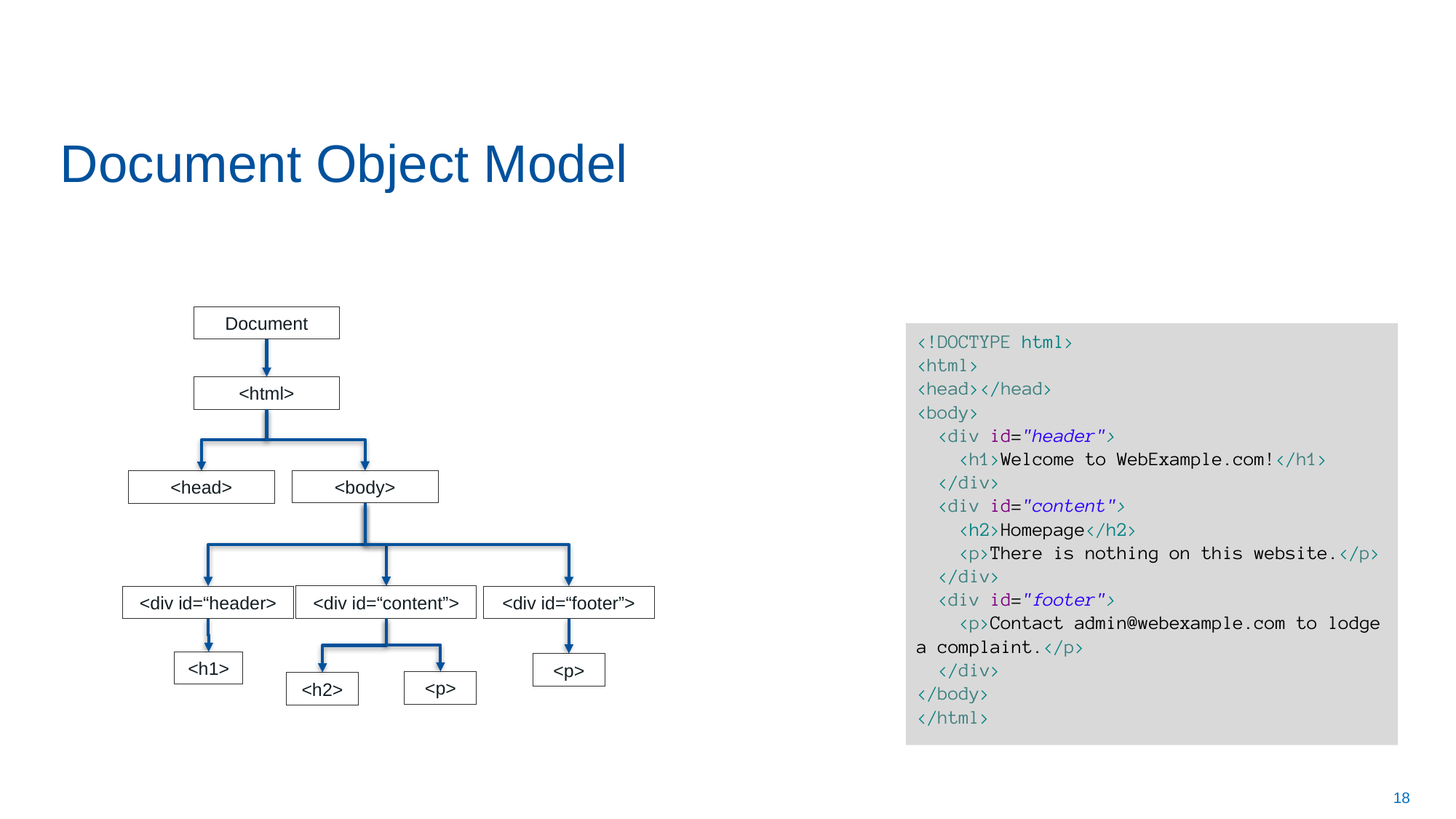

# Document Object Model

Document
<!DOCTYPE html>
<html>
<head></head>
<body>
  <div id="header">
    <h1>Welcome to WebExample.com!</h1>
  </div>
  <div id="content">
    <h2>Homepage</h2>
    <p>There is nothing on this website.</p>
  </div>
  <div id="footer">
    <p>Contact admin@webexample.com to lodge a complaint.</p>
  </div>
</body>
</html>

<html>
<body>
<head>
<div id=“content”>
<div id=“header>
<div id=“footer”>
<h1>
<p>
<p>
<h2>